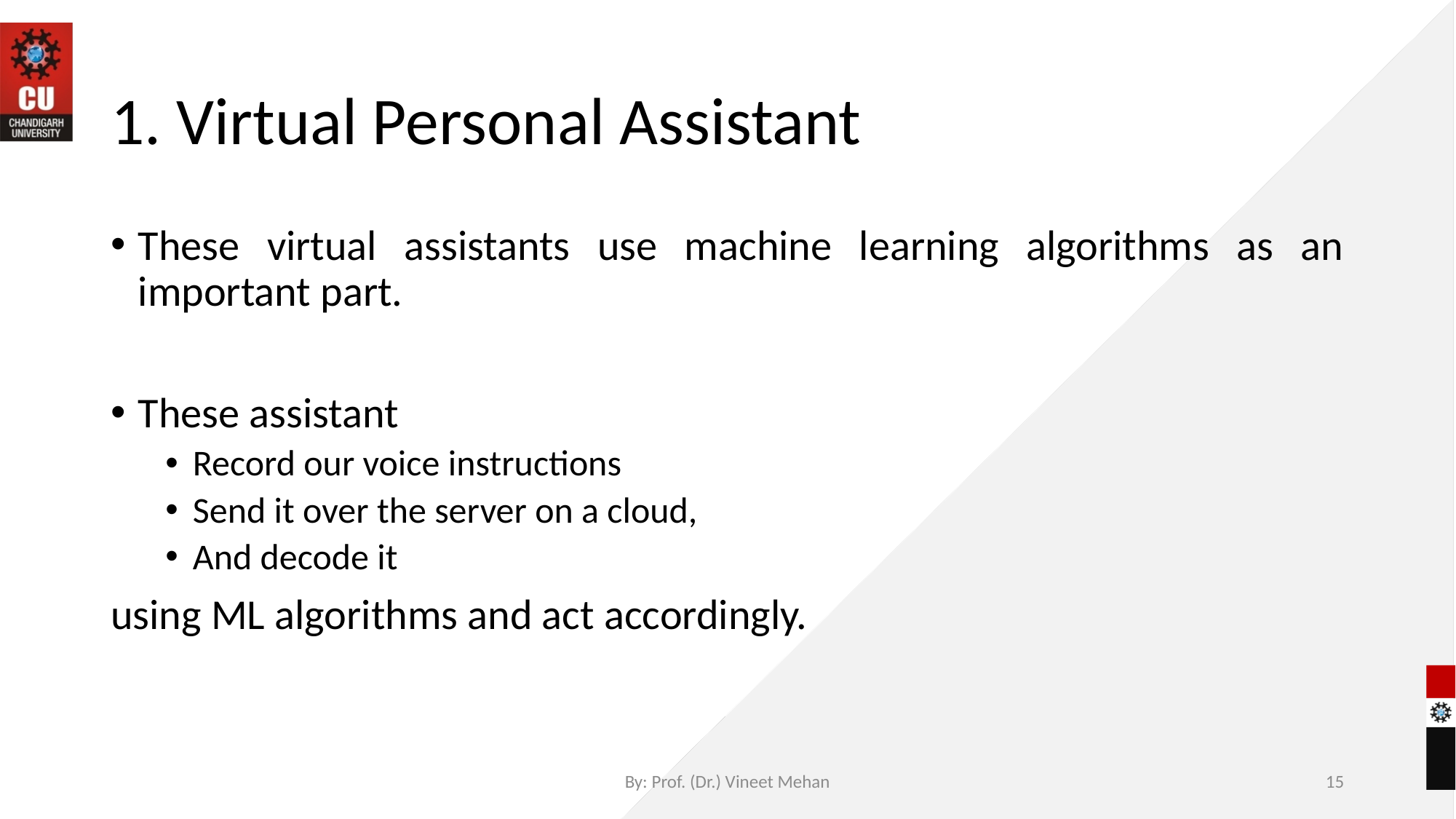

# 1. Virtual Personal Assistant
These virtual assistants use machine learning algorithms as an important part.

These assistant
Record our voice instructions
Send it over the server on a cloud,
And decode it
using ML algorithms and act accordingly.
By: Prof. (Dr.) Vineet Mehan
15